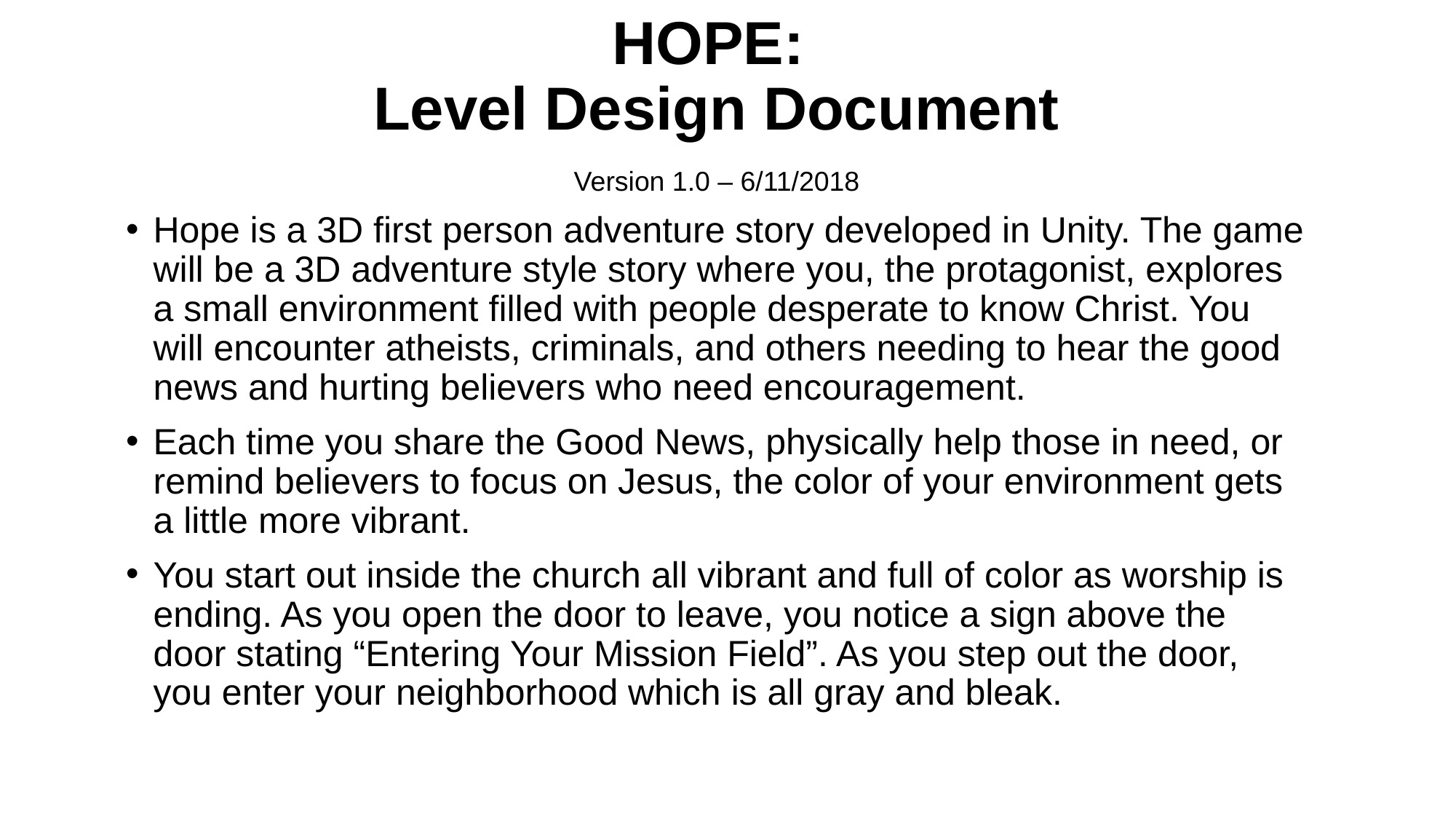

# HOPE: Level Design Document
Version 1.0 – 6/11/2018
Hope is a 3D first person adventure story developed in Unity. The game will be a 3D adventure style story where you, the protagonist, explores a small environment filled with people desperate to know Christ. You will encounter atheists, criminals, and others needing to hear the good news and hurting believers who need encouragement.
Each time you share the Good News, physically help those in need, or remind believers to focus on Jesus, the color of your environment gets a little more vibrant.
You start out inside the church all vibrant and full of color as worship is ending. As you open the door to leave, you notice a sign above the door stating “Entering Your Mission Field”. As you step out the door, you enter your neighborhood which is all gray and bleak.